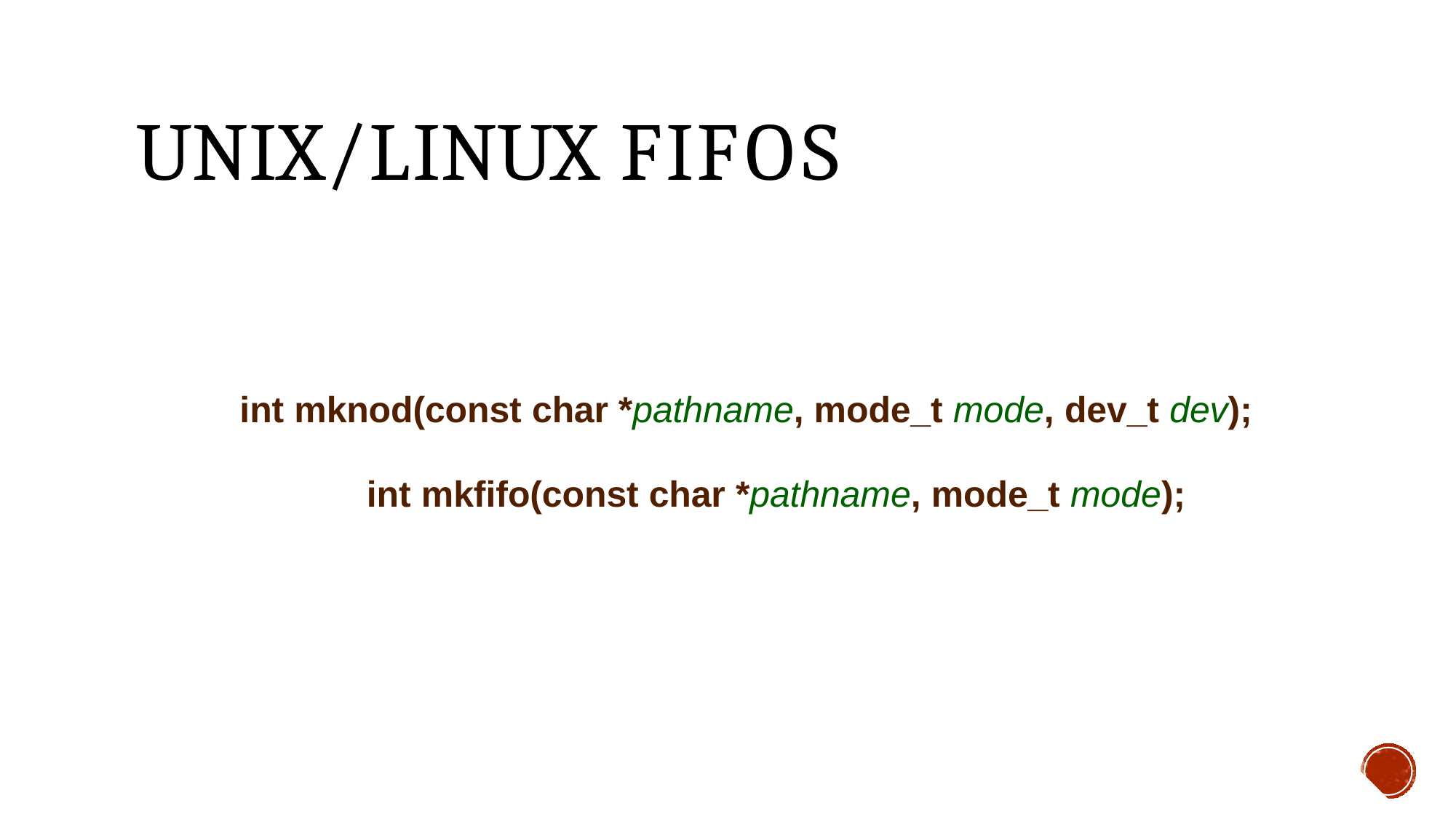

# UNIX/LINUX FIFOS
int mknod(const char *pathname, mode_t mode, dev_t dev);

int mkfifo(const char *pathname, mode_t mode);